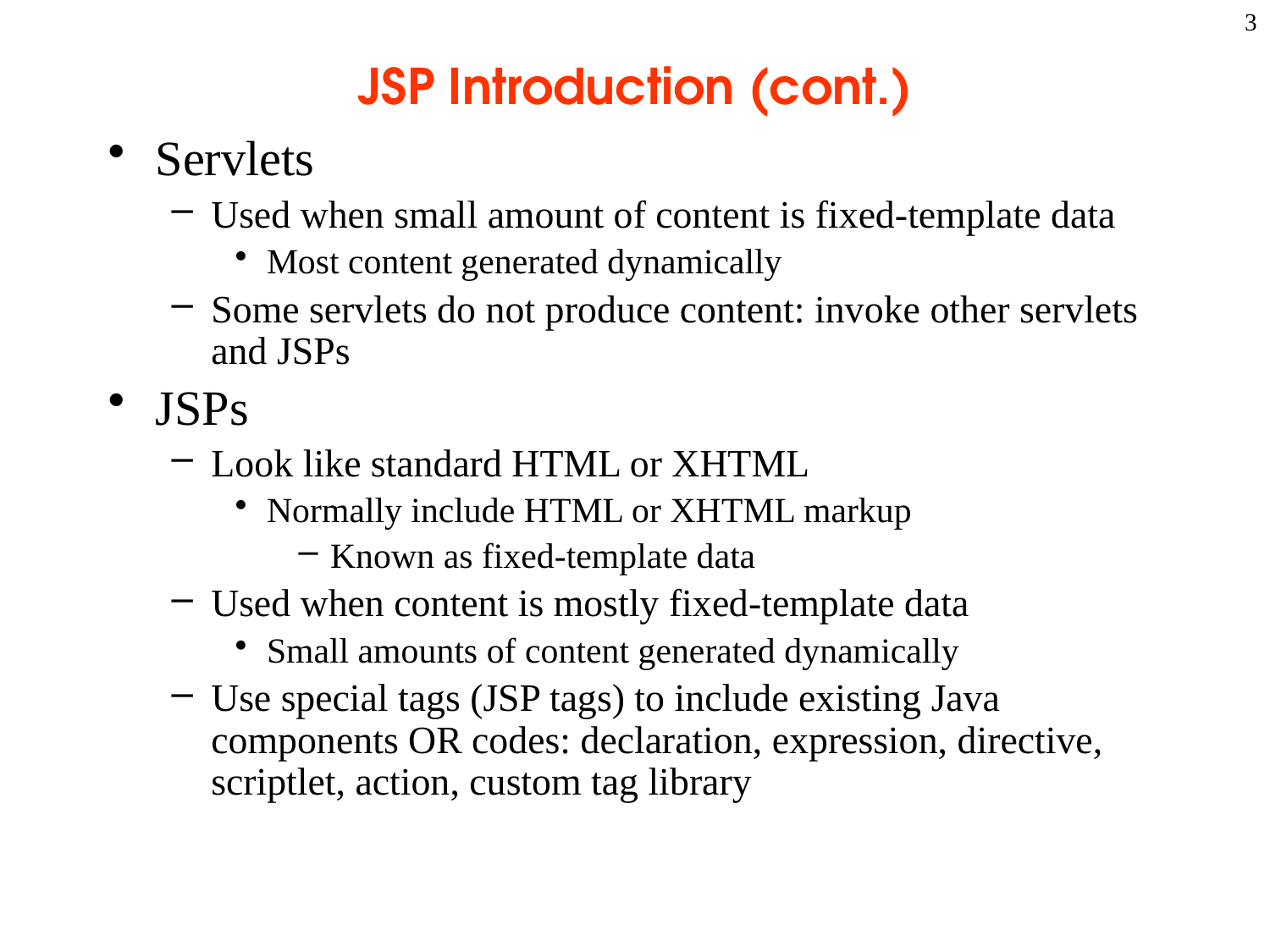

3
# JSP Introduction (cont.)
Servlets
Used when small amount of content is fixed-template data
Most content generated dynamically
Some servlets do not produce content: invoke other servlets and JSPs
JSPs
Look like standard HTML or XHTML
Normally include HTML or XHTML markup
Known as fixed-template data
Used when content is mostly fixed-template data
Small amounts of content generated dynamically
Use special tags (JSP tags) to include existing Java components OR codes: declaration, expression, directive, scriptlet, action, custom tag library